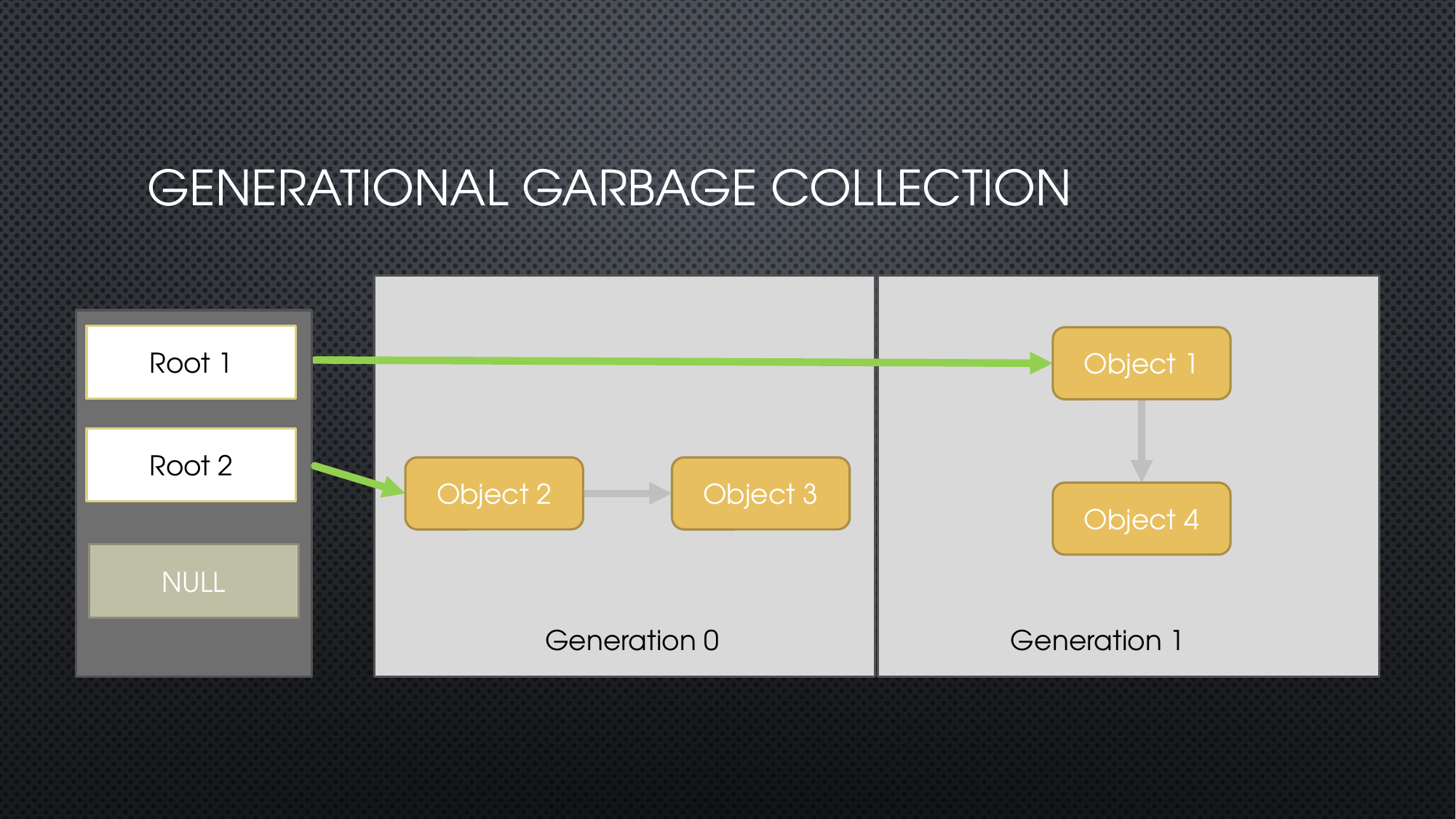

# Generational garbage collection

Root 1
Object 1
Object 4
NULL
Generation 0
Root 2
Object 2
Object 3
Generation 1